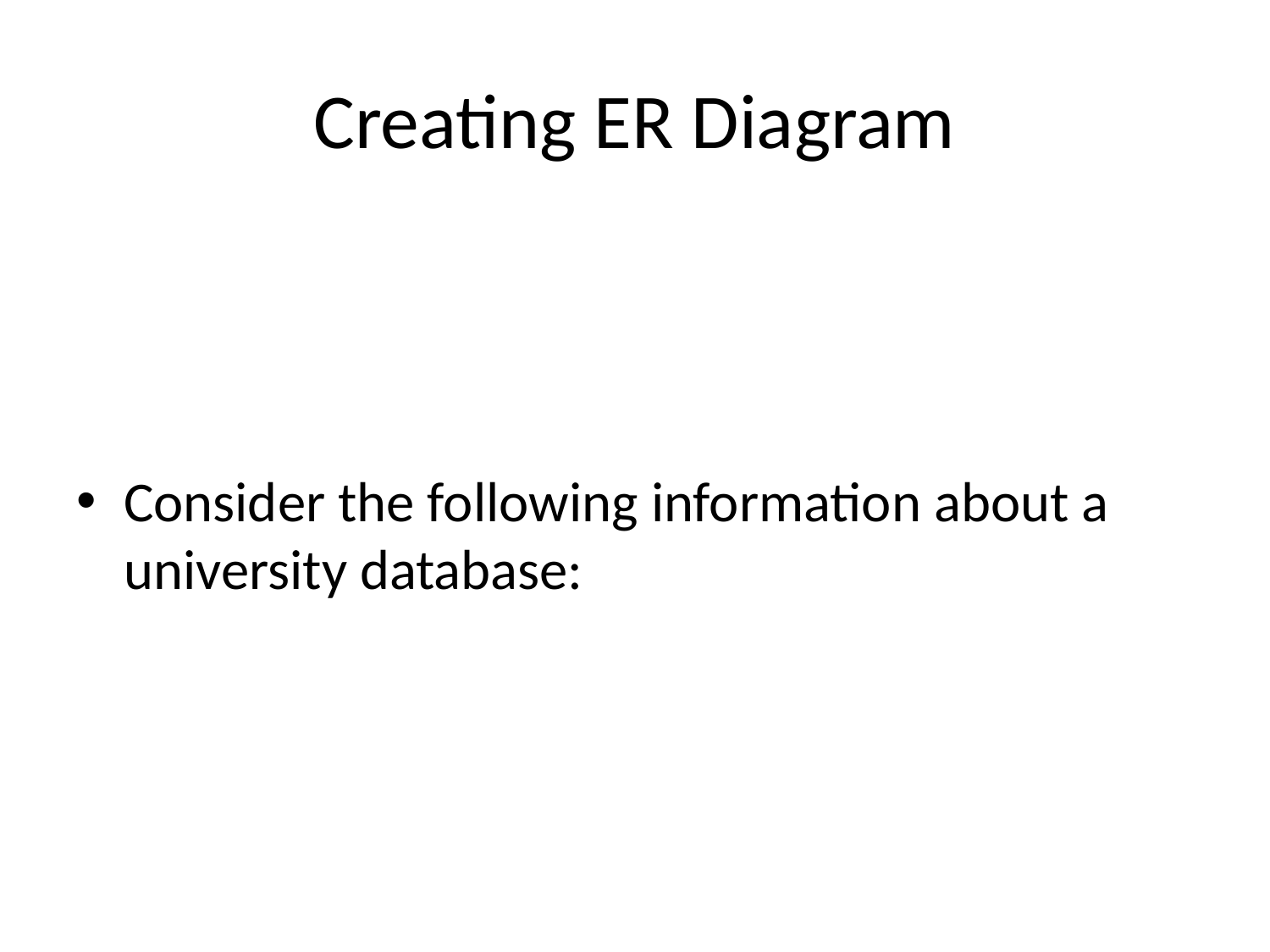

# Creating ER Diagram

Consider the following information about a university database: